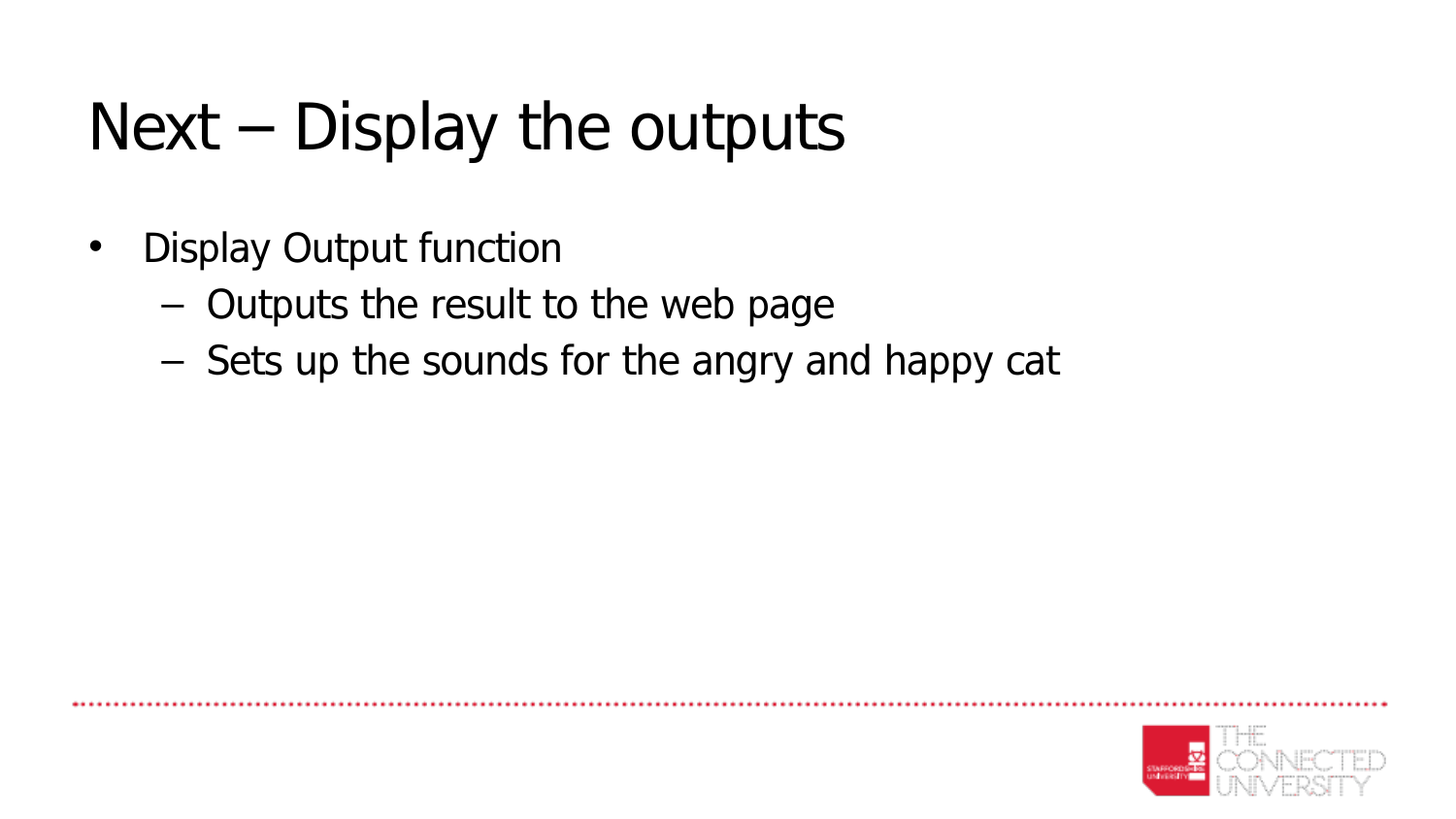

# Next – Display the outputs
Display Output function
Outputs the result to the web page
Sets up the sounds for the angry and happy cat